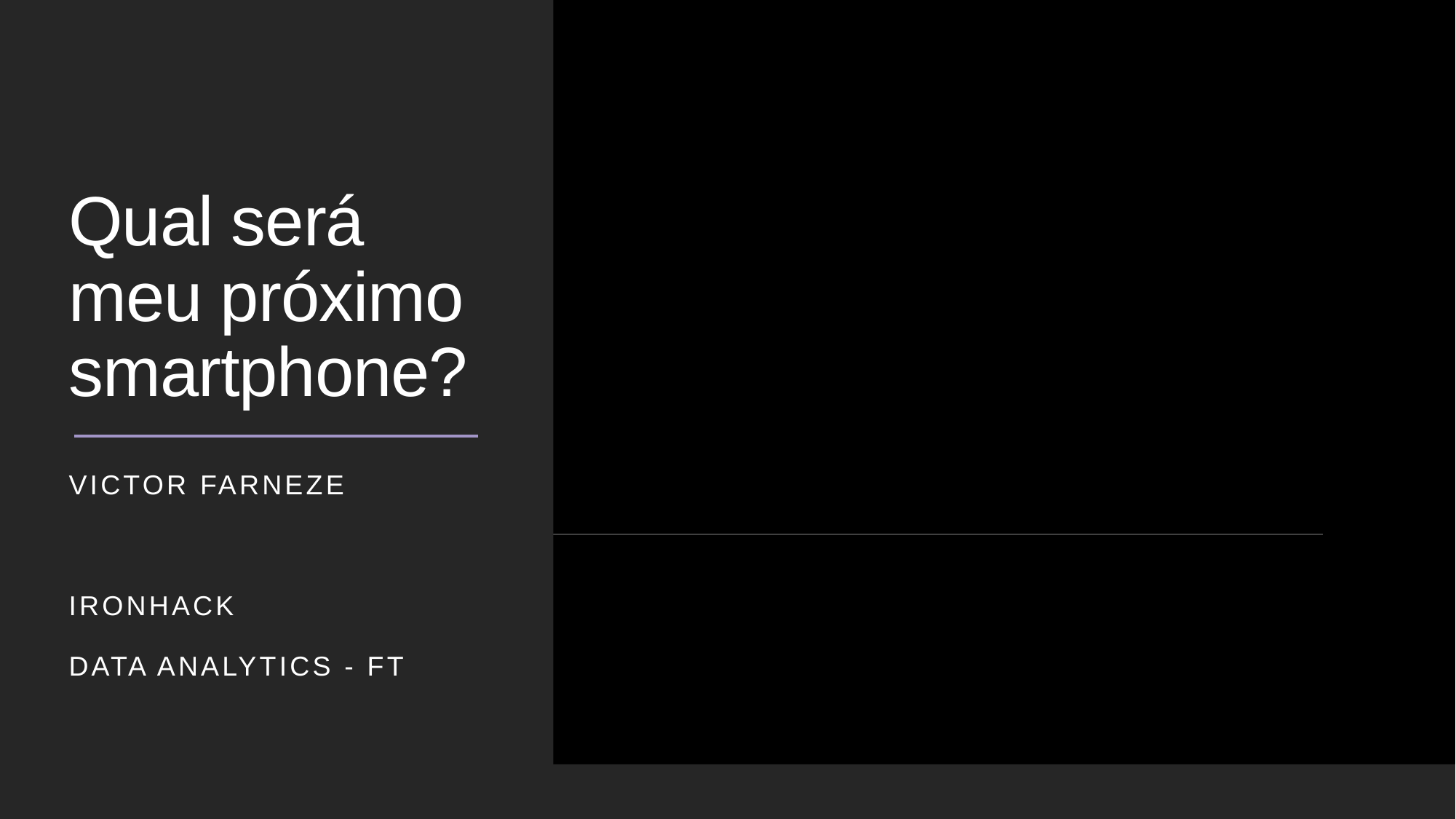

# Qual será meu próximo smartphone?
Victor farneze

Ironhack
Data Analytics - FT